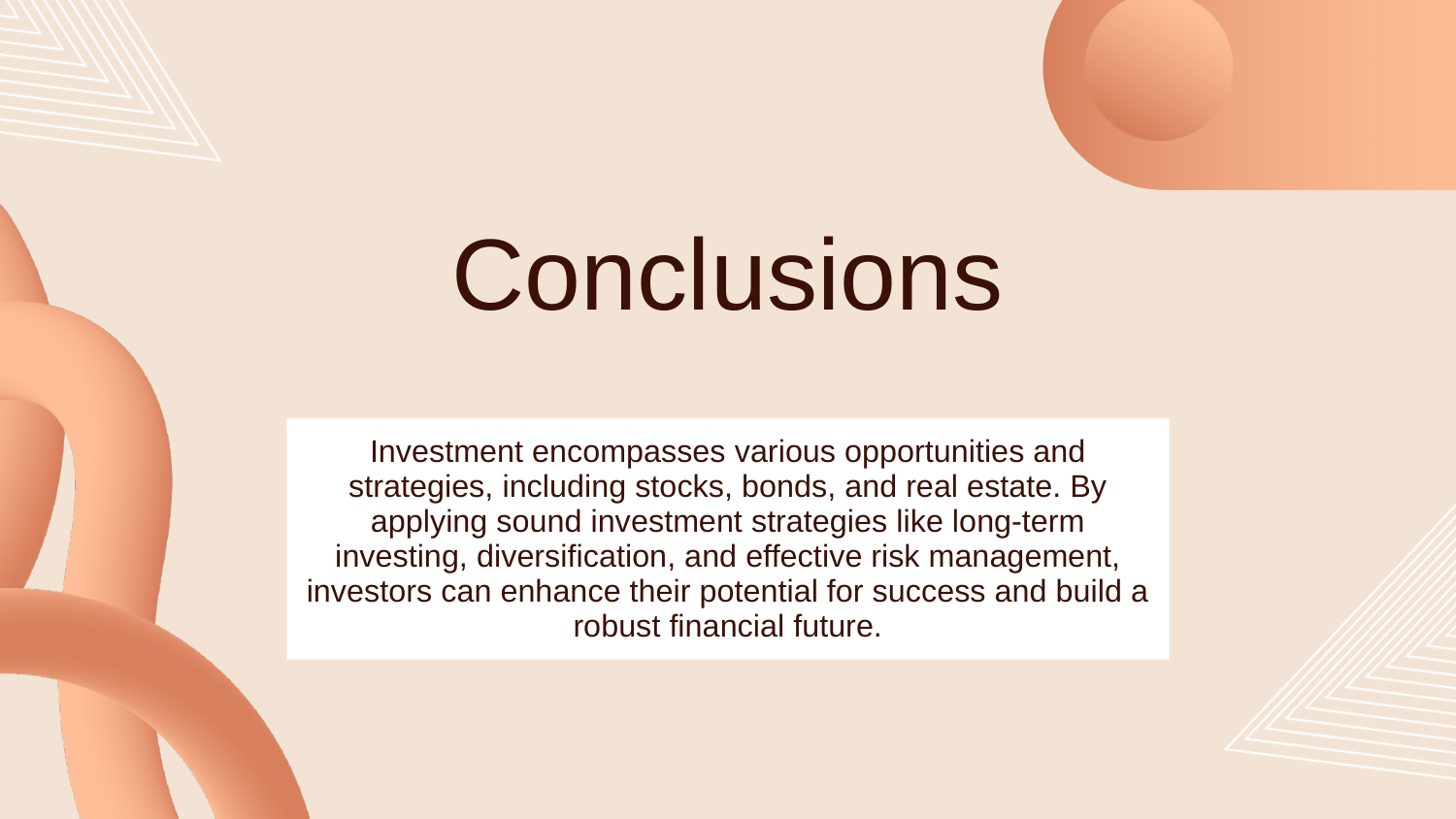

# Conclusions
Investment encompasses various opportunities and strategies, including stocks, bonds, and real estate. By applying sound investment strategies like long-term investing, diversification, and effective risk management, investors can enhance their potential for success and build a robust financial future.